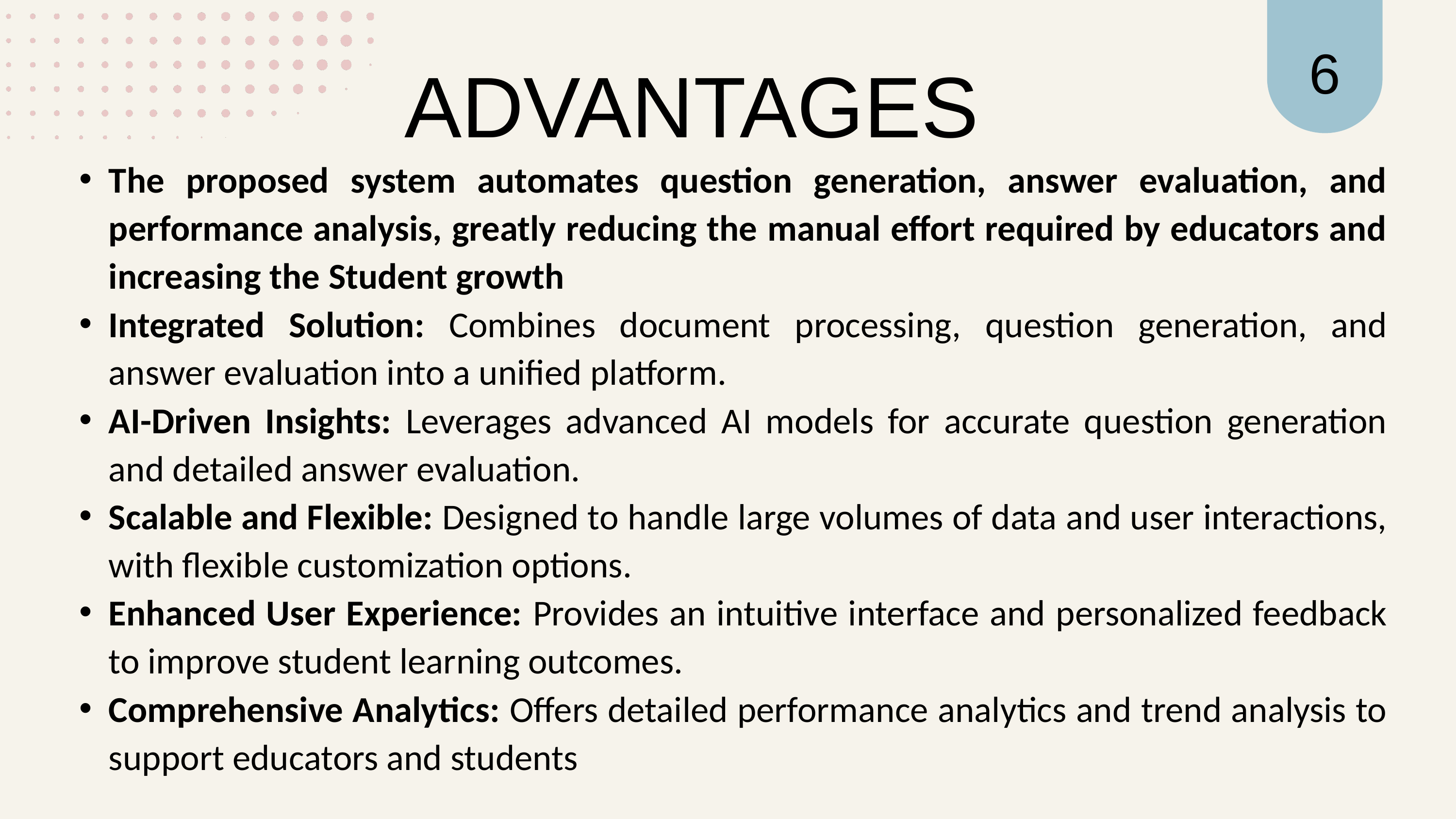

6

ADVANTAGES
The proposed system automates question generation, answer evaluation, and performance analysis, greatly reducing the manual effort required by educators and increasing the Student growth
Integrated Solution: Combines document processing, question generation, and answer evaluation into a unified platform.
AI-Driven Insights: Leverages advanced AI models for accurate question generation and detailed answer evaluation.
Scalable and Flexible: Designed to handle large volumes of data and user interactions, with flexible customization options.
Enhanced User Experience: Provides an intuitive interface and personalized feedback to improve student learning outcomes.
Comprehensive Analytics: Offers detailed performance analytics and trend analysis to support educators and students